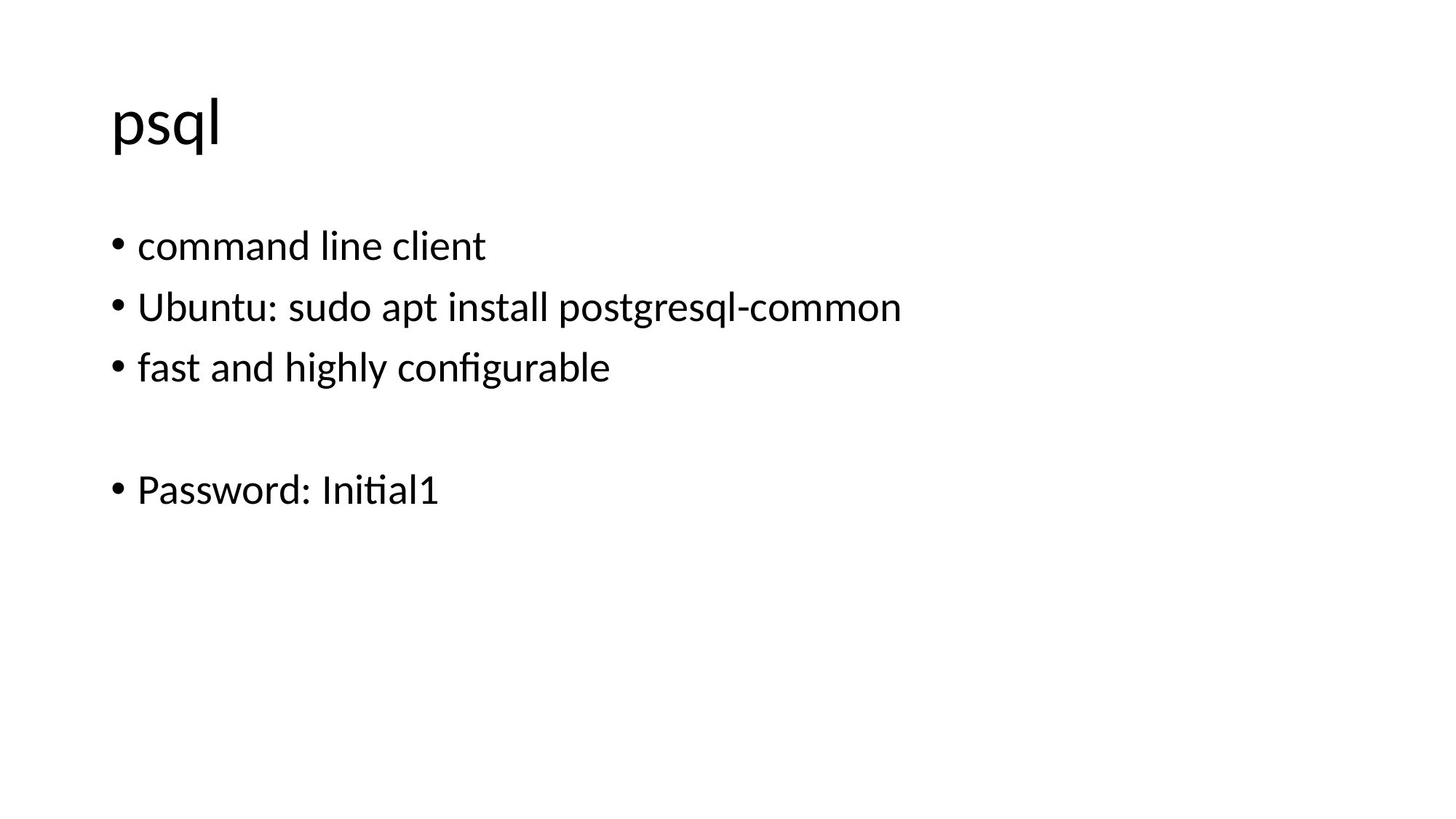

# psql
command line client
Ubuntu: sudo apt install postgresql-common
fast and highly configurable

Password: Initial1